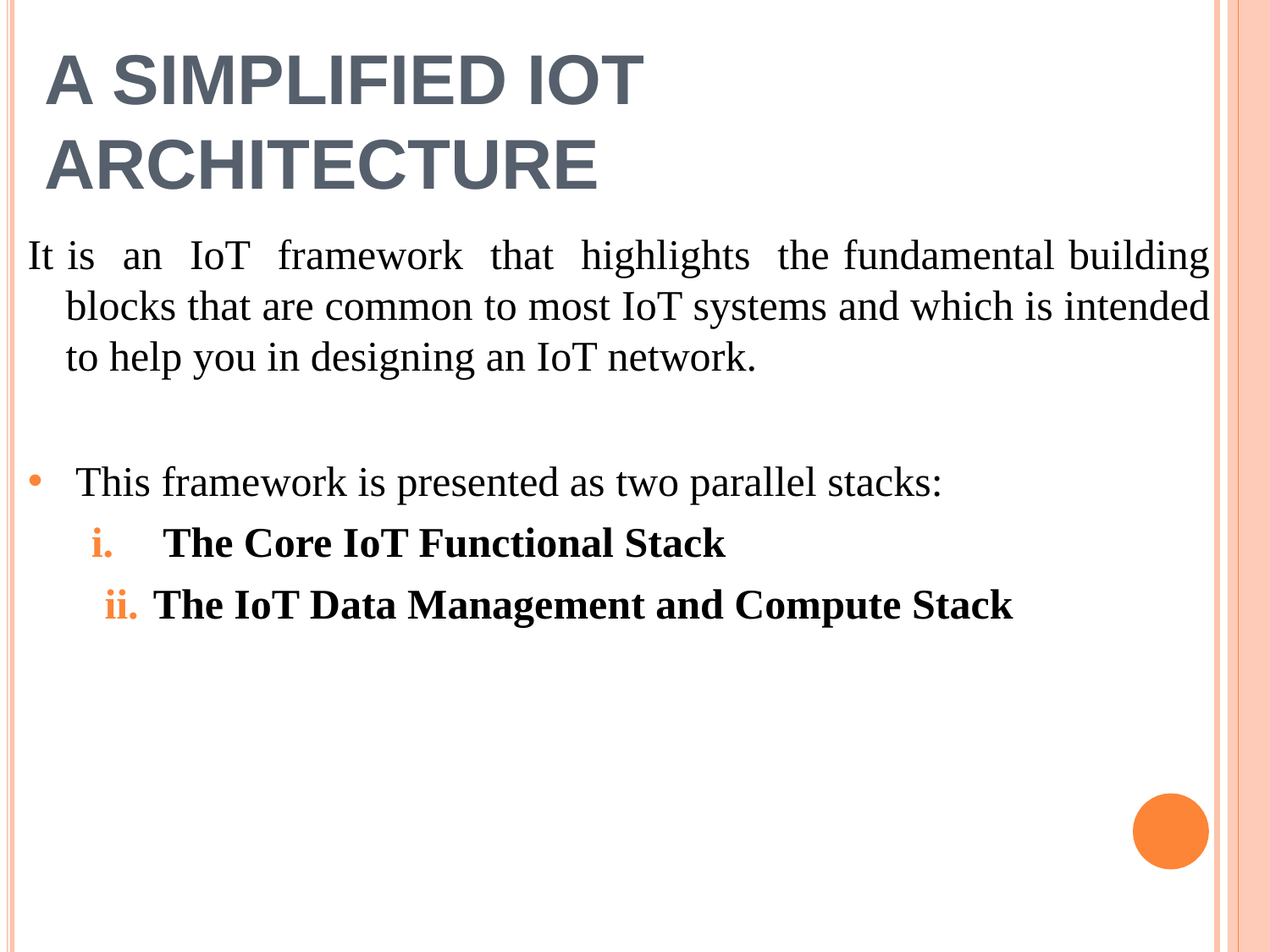

# A Simplified IoT Architecture
It is  an  IoT  framework  that  highlights  the fundamental building blocks that are common to most IoT systems and which is intended to help you in designing an IoT network.

This framework is presented as two parallel stacks:
The Core IoT Functional Stack
The IoT Data Management and Compute Stack